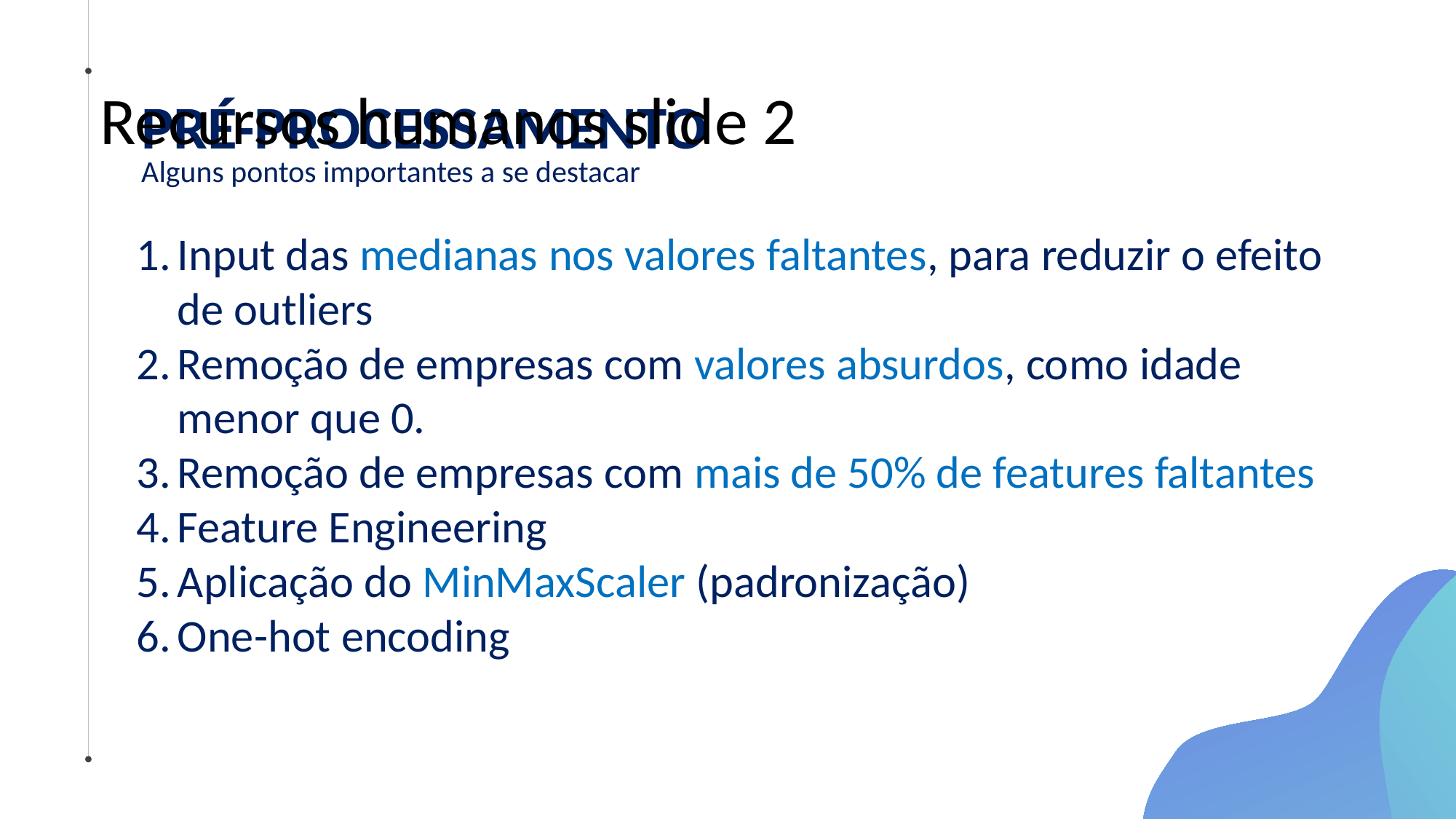

# Recursos humanos slide 2

PRÉ-PROCESSAMENTO
Alguns pontos importantes a se destacar
Input das medianas nos valores faltantes, para reduzir o efeito de outliers
Remoção de empresas com valores absurdos, como idade menor que 0.
Remoção de empresas com mais de 50% de features faltantes
Feature Engineering
Aplicação do MinMaxScaler (padronização)
One-hot encoding